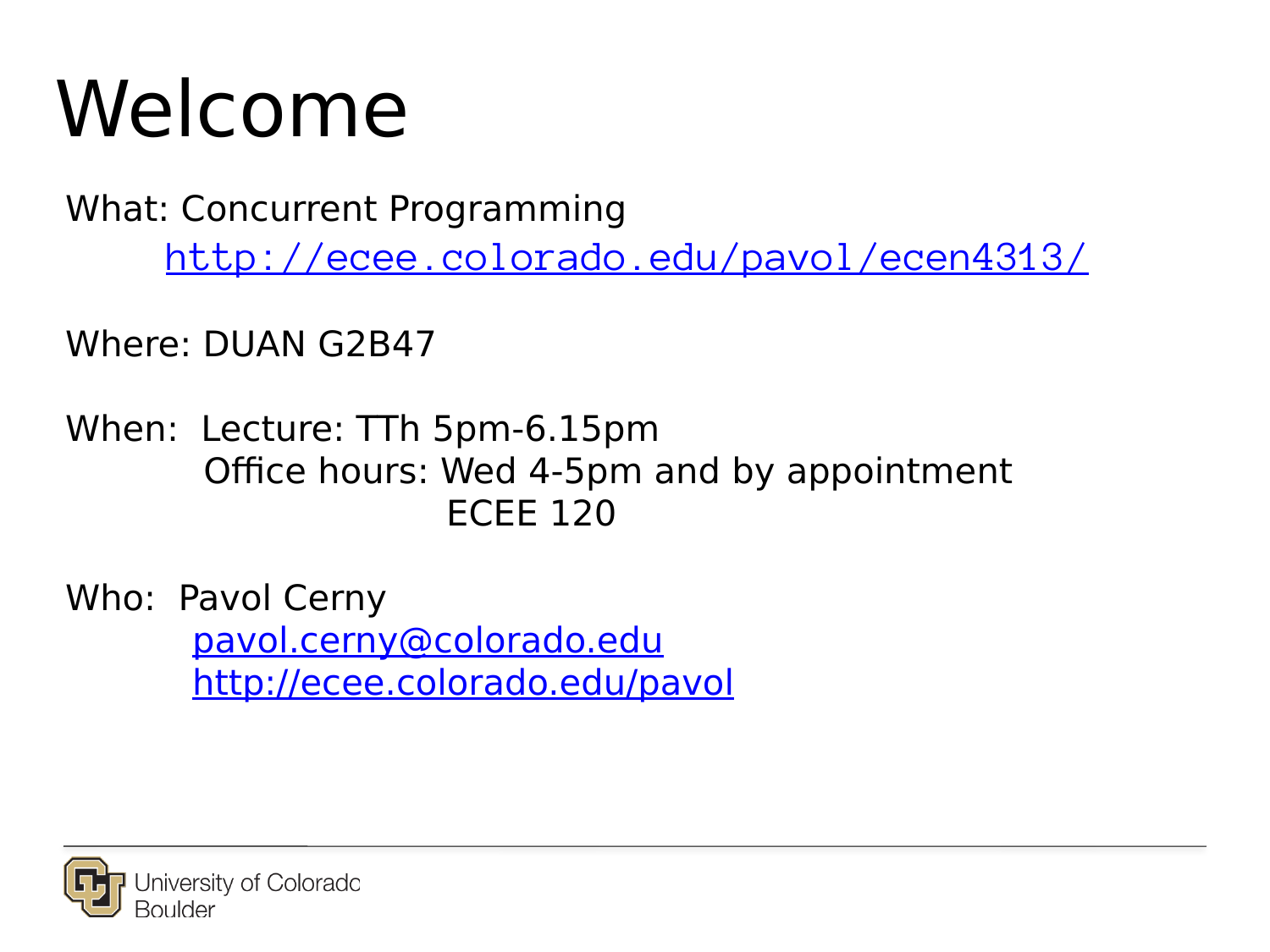

Welcome
What: Concurrent Programming
         http://ecee.colorado.edu/pavol/ecen4313/

Where: DUAN G2B47

When:  Lecture: TTh 5pm-6.15pm
	 Office hours: Wed 4-5pm and by appointment
			ECEE 120

Who:  Pavol Cerny
	pavol.cerny@colorado.edu
	http://ecee.colorado.edu/pavol